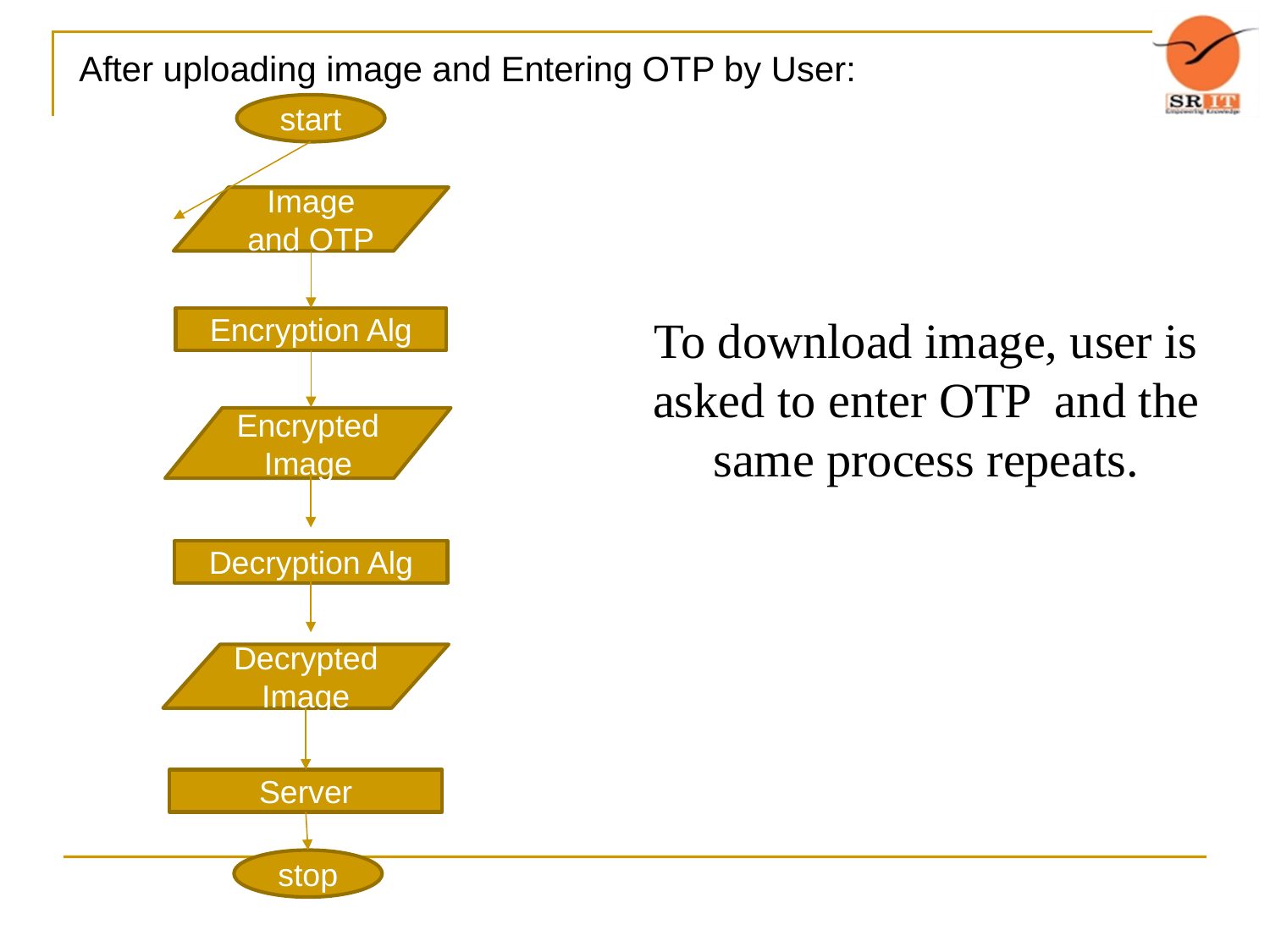

After uploading image and Entering OTP by User:
start
Image and OTP
To download image, user is asked to enter OTP  and the same process repeats.
Encryption Alg
Encrypted Image
Decryption Alg
Decrypted Image
Server
stop